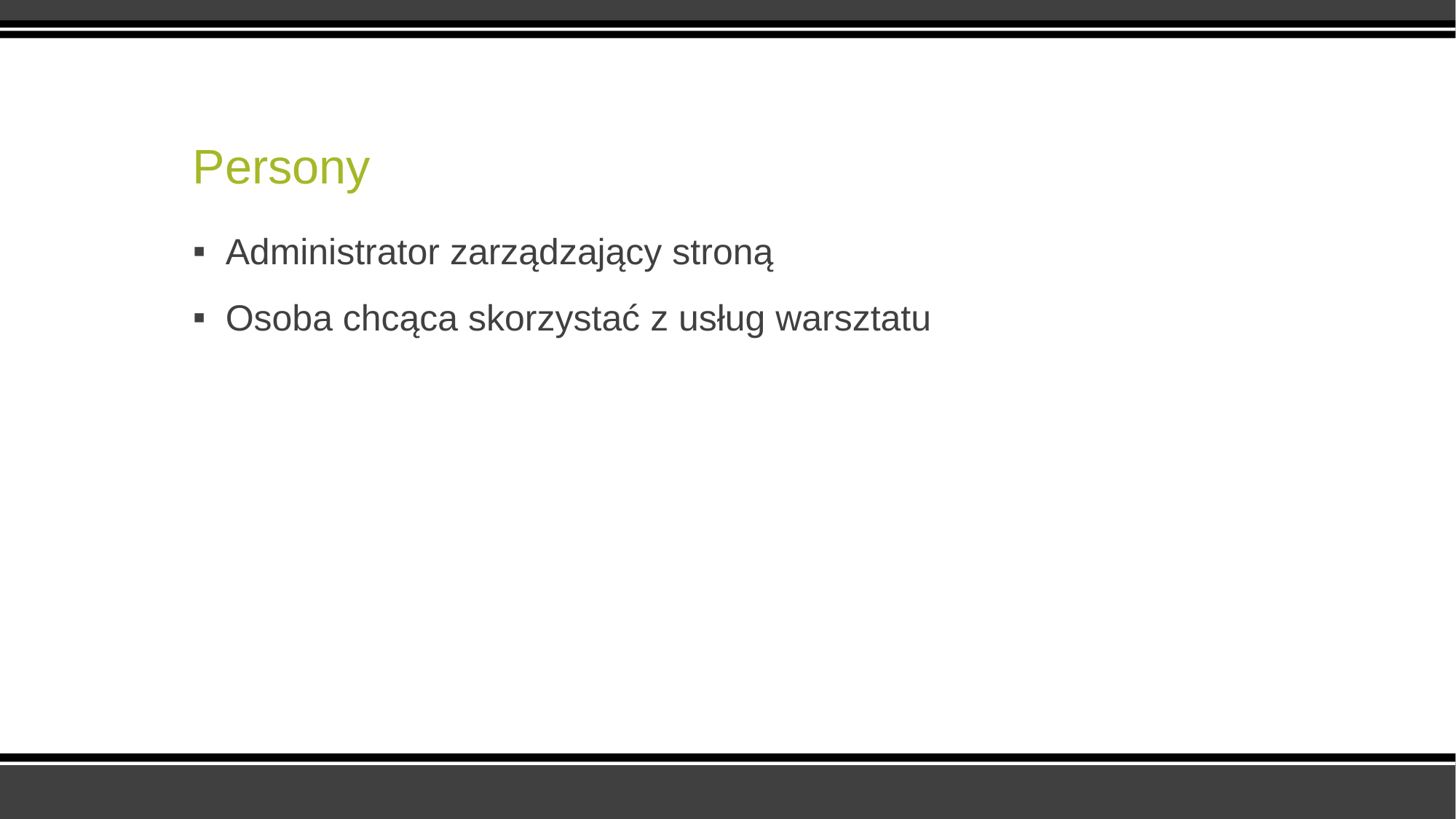

# Persony
Administrator zarządzający stroną
Osoba chcąca skorzystać z usług warsztatu